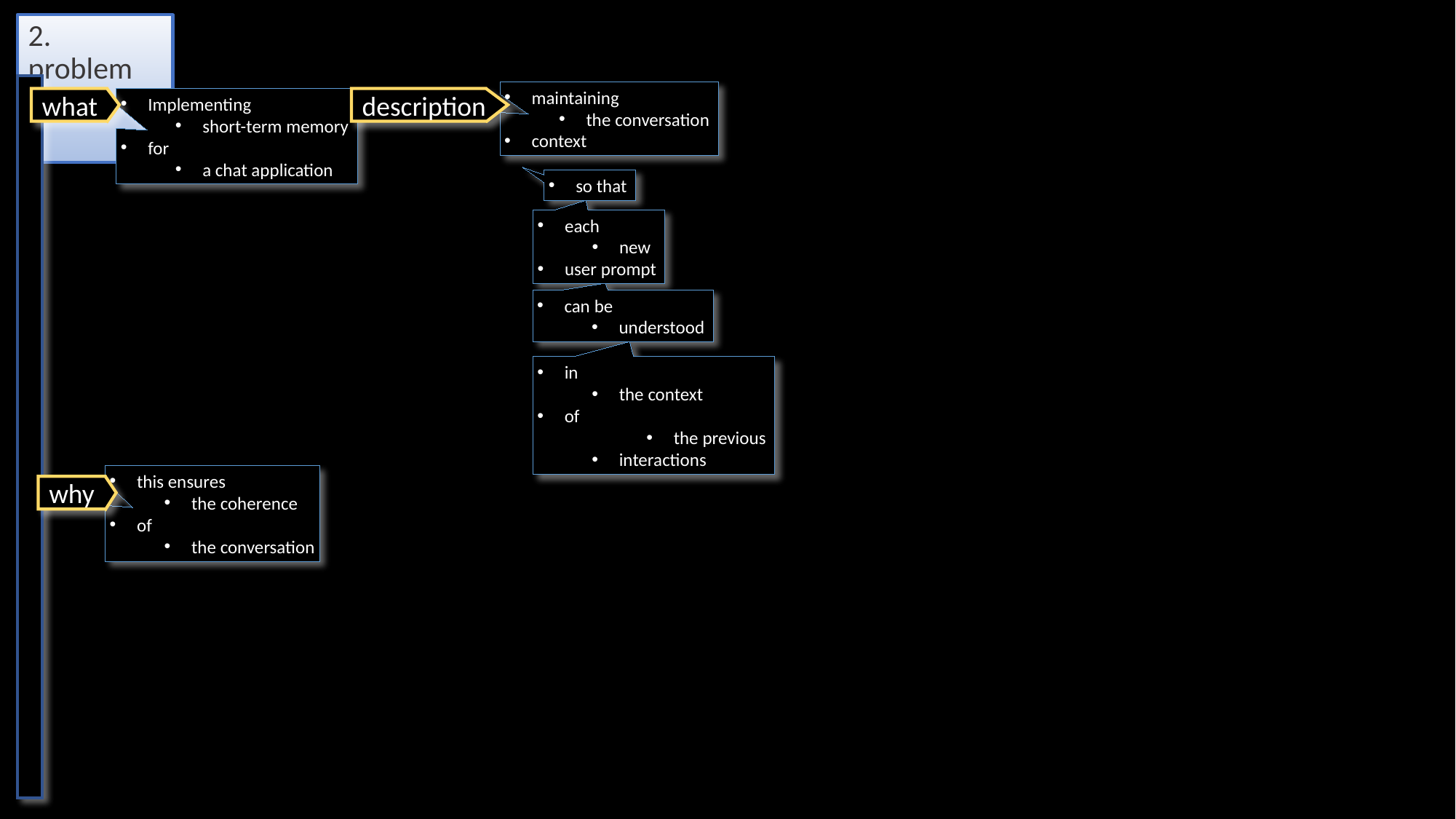

# 2. problem

maintaining
the conversation
context
what
Implementing
short-term memory
for
a chat application
description
so that
each
new
user prompt
can be
understood
in
the context
of
the previous
interactions
this ensures
the coherence
of
the conversation
why